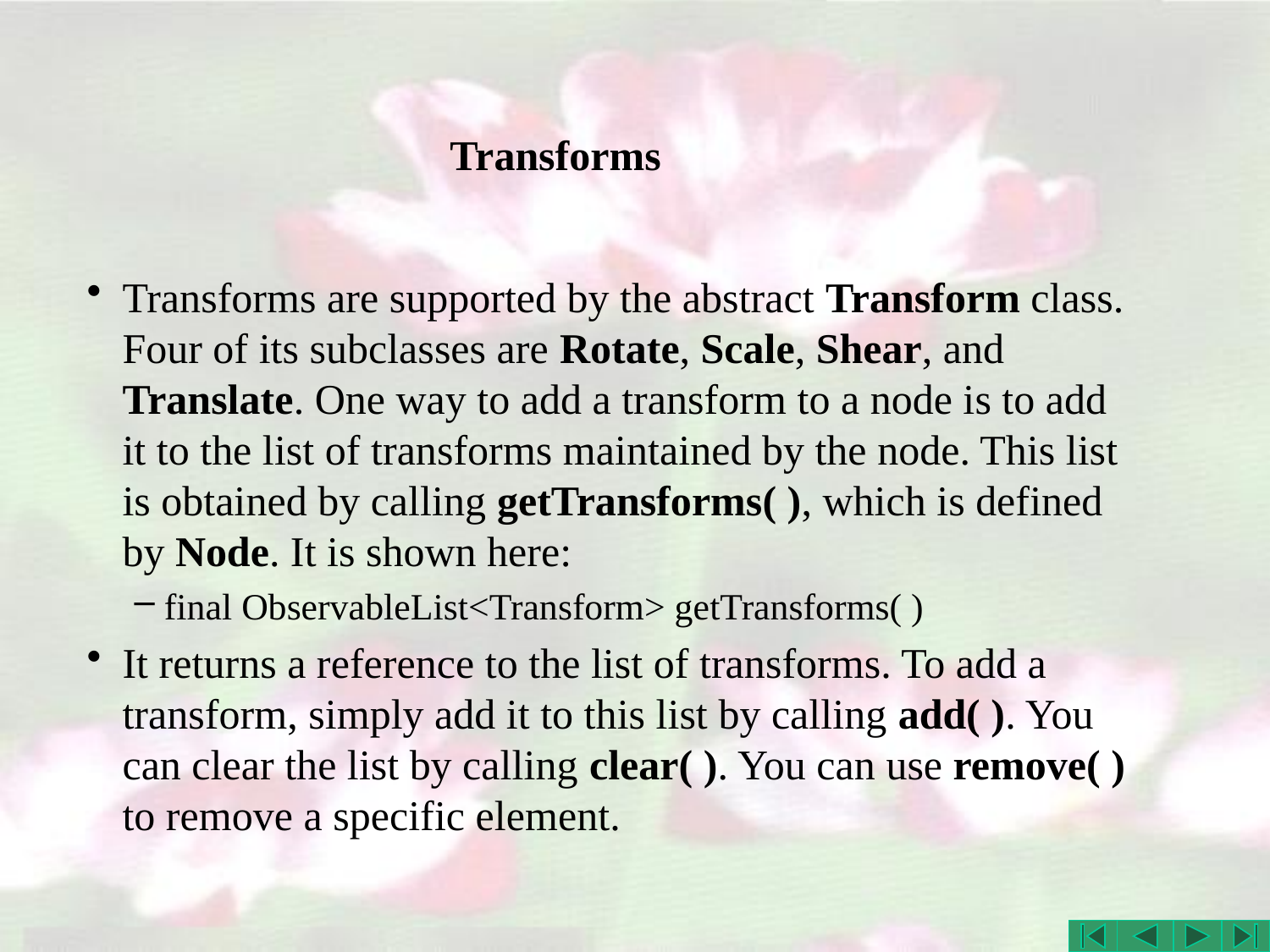

# Transforms
Transforms are supported by the abstract Transform class. Four of its subclasses are Rotate, Scale, Shear, and Translate. One way to add a transform to a node is to add it to the list of transforms maintained by the node. This list is obtained by calling getTransforms( ), which is defined by Node. It is shown here:
final ObservableList<Transform> getTransforms( )
It returns a reference to the list of transforms. To add a transform, simply add it to this list by calling add( ). You can clear the list by calling clear( ). You can use remove( ) to remove a specific element.